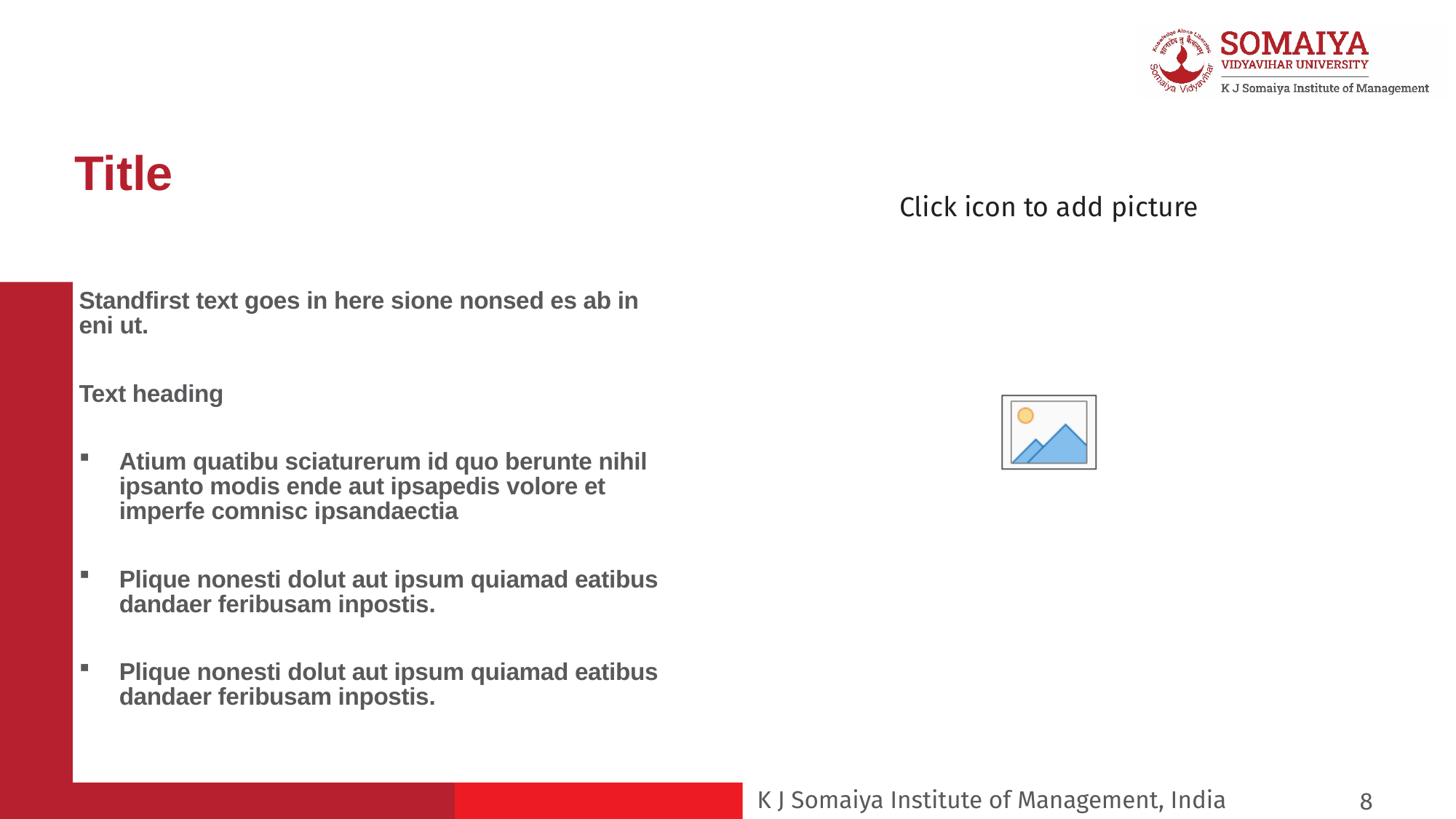

Title

Standfirst text goes in here sione nonsed es ab in eni ut.
Text heading
Atium quatibu sciaturerum id quo berunte nihil ipsanto modis ende aut ipsapedis volore et imperfe comnisc ipsandaectia
Plique nonesti dolut aut ipsum quiamad eatibus dandaer feribusam inpostis.
Plique nonesti dolut aut ipsum quiamad eatibus dandaer feribusam inpostis.
8